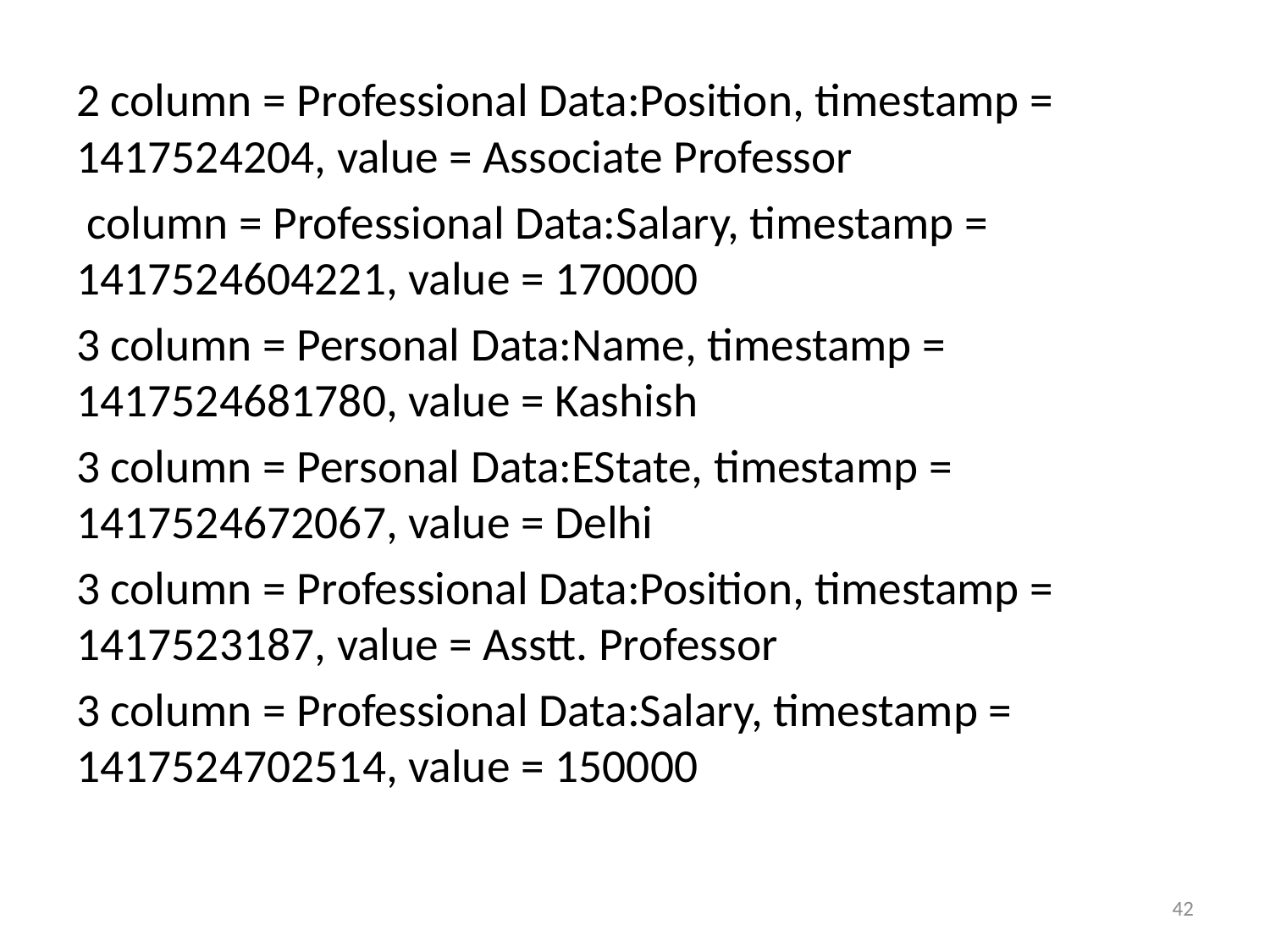

2 column = Professional Data:Position, timestamp = 1417524204, value = Associate Professor
 column = Professional Data:Salary, timestamp = 1417524604221, value = 170000
3 column = Personal Data:Name, timestamp = 1417524681780, value = Kashish
3 column = Personal Data:EState, timestamp = 1417524672067, value = Delhi
3 column = Professional Data:Position, timestamp = 1417523187, value = Asstt. Professor
3 column = Professional Data:Salary, timestamp = 1417524702514, value = 150000

42